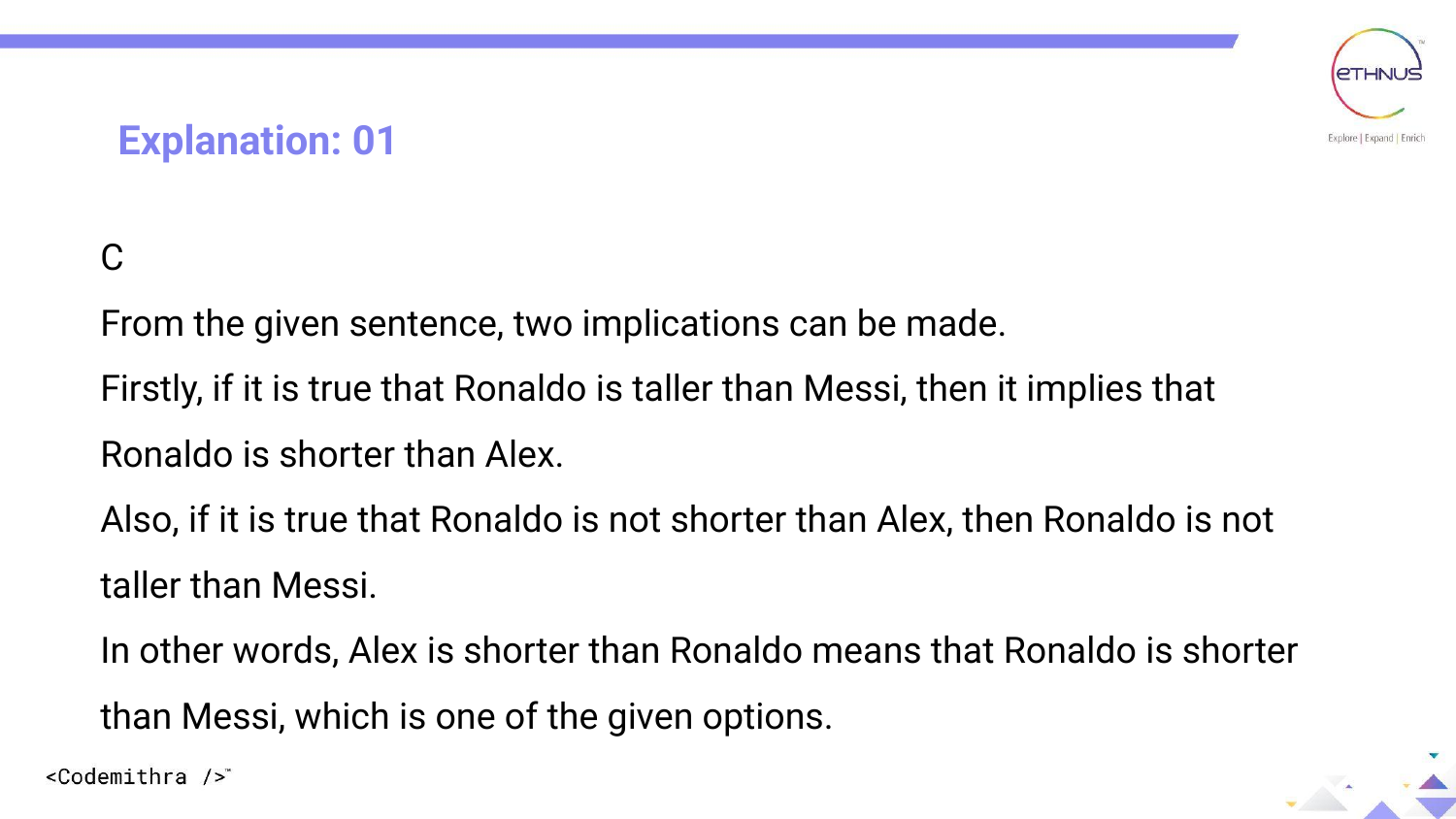

CLOCKS
Explanation: 01
C
From the given sentence, two implications can be made.
Firstly, if it is true that Ronaldo is taller than Messi, then it implies that Ronaldo is shorter than Alex.
Also, if it is true that Ronaldo is not shorter than Alex, then Ronaldo is not taller than Messi.
In other words, Alex is shorter than Ronaldo means that Ronaldo is shorter than Messi, which is one of the given options.